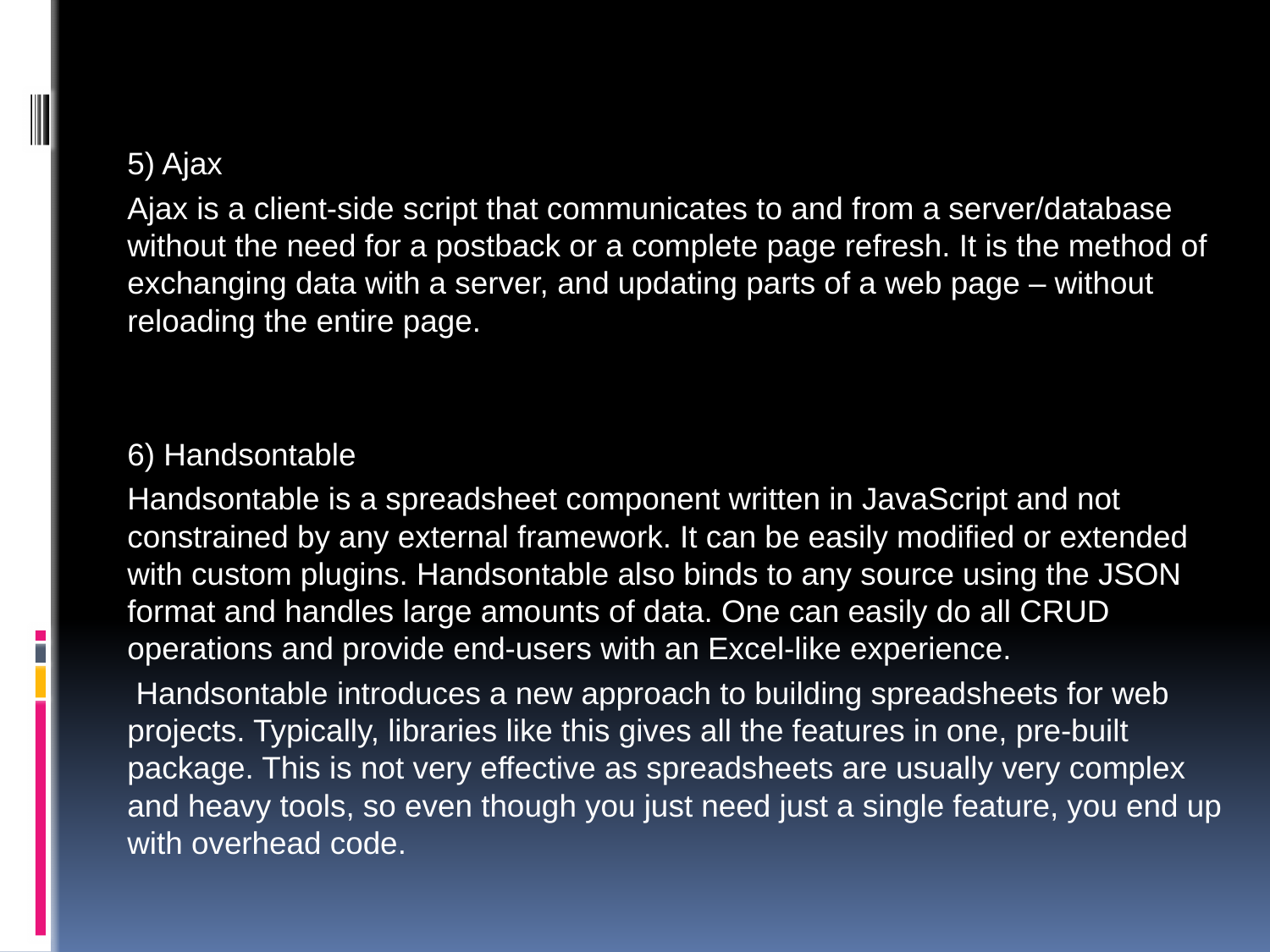

5) Ajax
Ajax is a client-side script that communicates to and from a server/database without the need for a postback or a complete page refresh. It is the method of exchanging data with a server, and updating parts of a web page – without reloading the entire page.

6) Handsontable
Handsontable is a spreadsheet component written in JavaScript and not constrained by any external framework. It can be easily modified or extended with custom plugins. Handsontable also binds to any source using the JSON format and handles large amounts of data. One can easily do all CRUD operations and provide end-users with an Excel-like experience.
 Handsontable introduces a new approach to building spreadsheets for web projects. Typically, libraries like this gives all the features in one, pre-built package. This is not very effective as spreadsheets are usually very complex and heavy tools, so even though you just need just a single feature, you end up with overhead code.